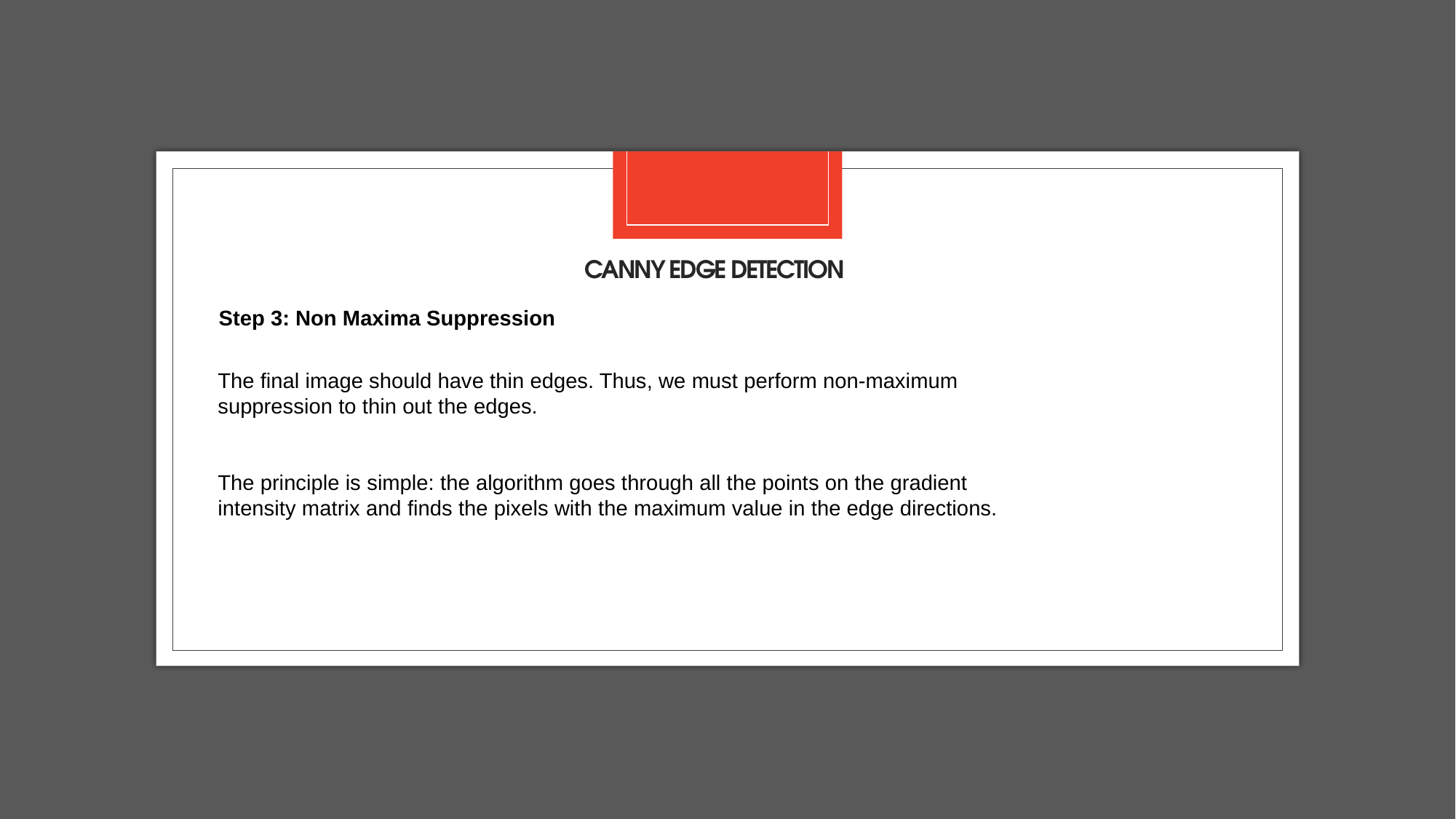

# Canny edge detection
Step 3: Non Maxima Suppression
The final image should have thin edges. Thus, we must perform non-maximum suppression to thin out the edges.

The principle is simple: the algorithm goes through all the points on the gradient intensity matrix and finds the pixels with the maximum value in the edge directions.